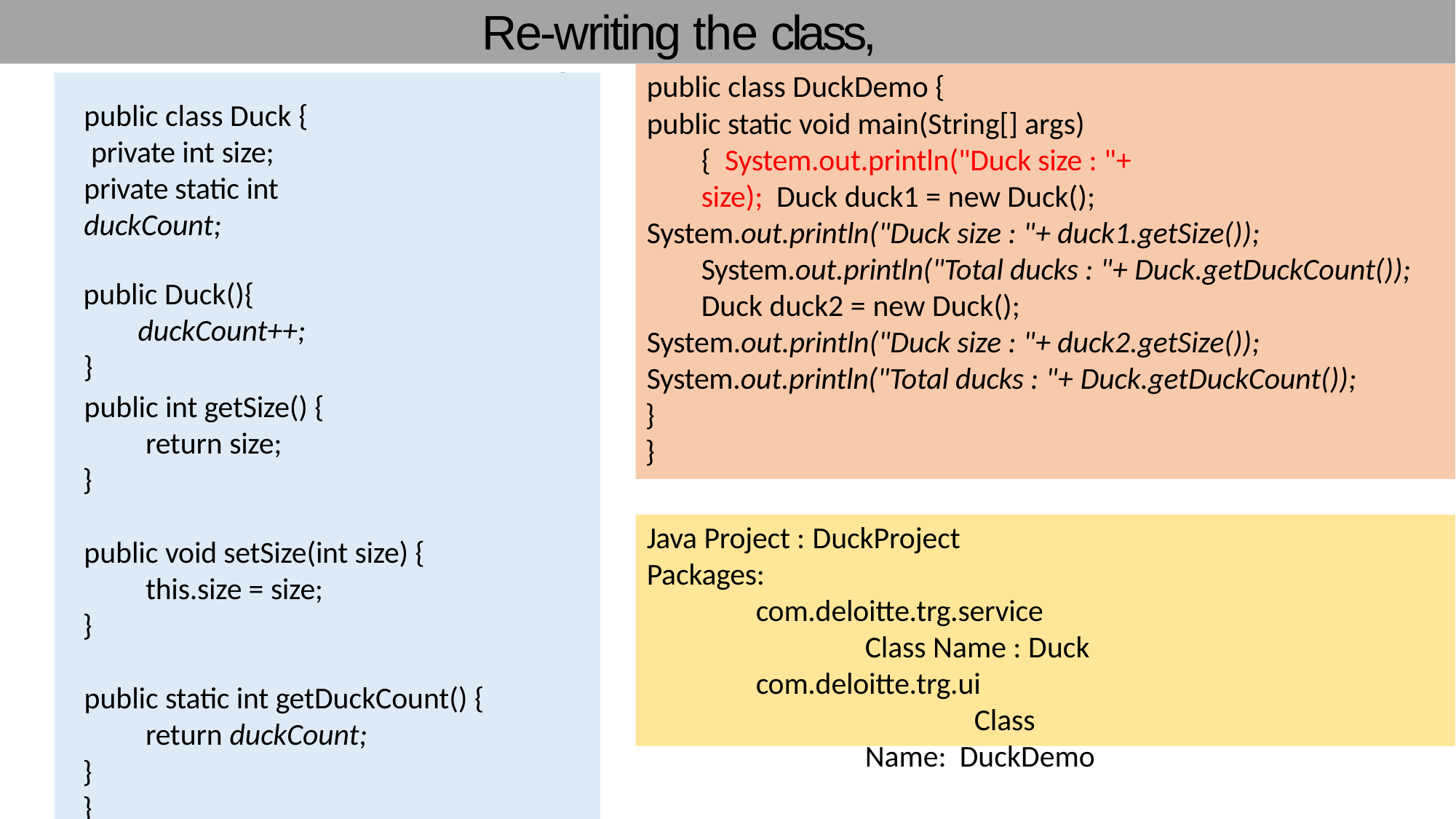

# Re-writing the class, Duck

public class DuckDemo {
public static void main(String[] args) {  System.out.println("Duck size : "+ size);  Duck duck1 = new Duck();
System.out.println("Duck size : "+ duck1.getSize());  System.out.println("Total ducks : "+ Duck.getDuckCount());  Duck duck2 = new Duck();
System.out.println("Duck size : "+ duck2.getSize());
System.out.println("Total ducks : "+ Duck.getDuckCount());
}
}

public class Duck {  private int size;
private static int duckCount;
public Duck(){
duckCount++;
}
public int getSize() {  return size;
}

Java Project : DuckProject
Packages:
com.deloitte.trg.service
Class Name : Duck  com.deloitte.trg.ui
Class Name: DuckDemo
public void setSize(int size) {  this.size = size;
}
public static int getDuckCount() {  return duckCount;
}
}